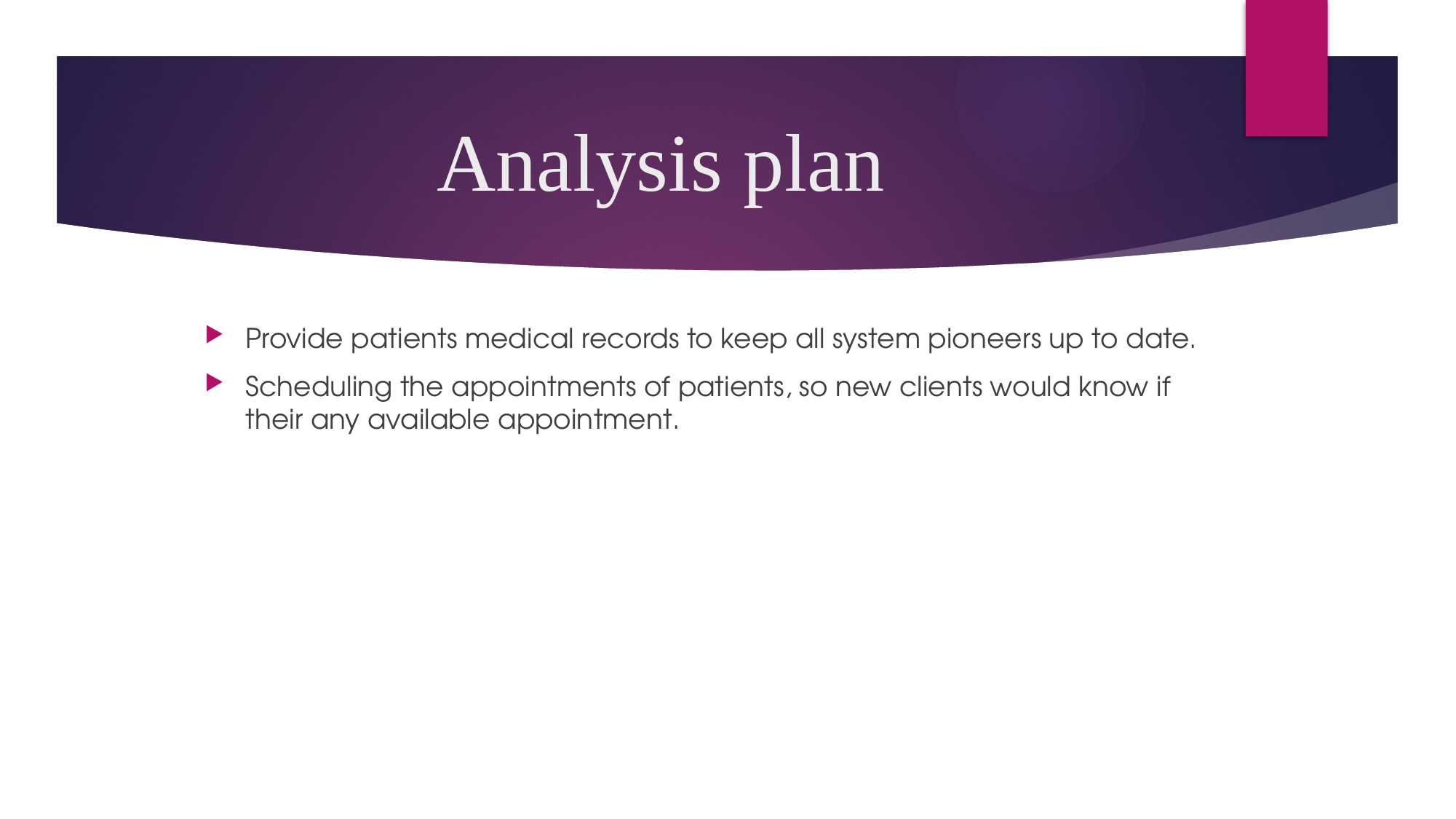

# Analysis plan
Provide patients medical records to keep all system pioneers up to date.
Scheduling the appointments of patients, so new clients would know if their any available appointment.